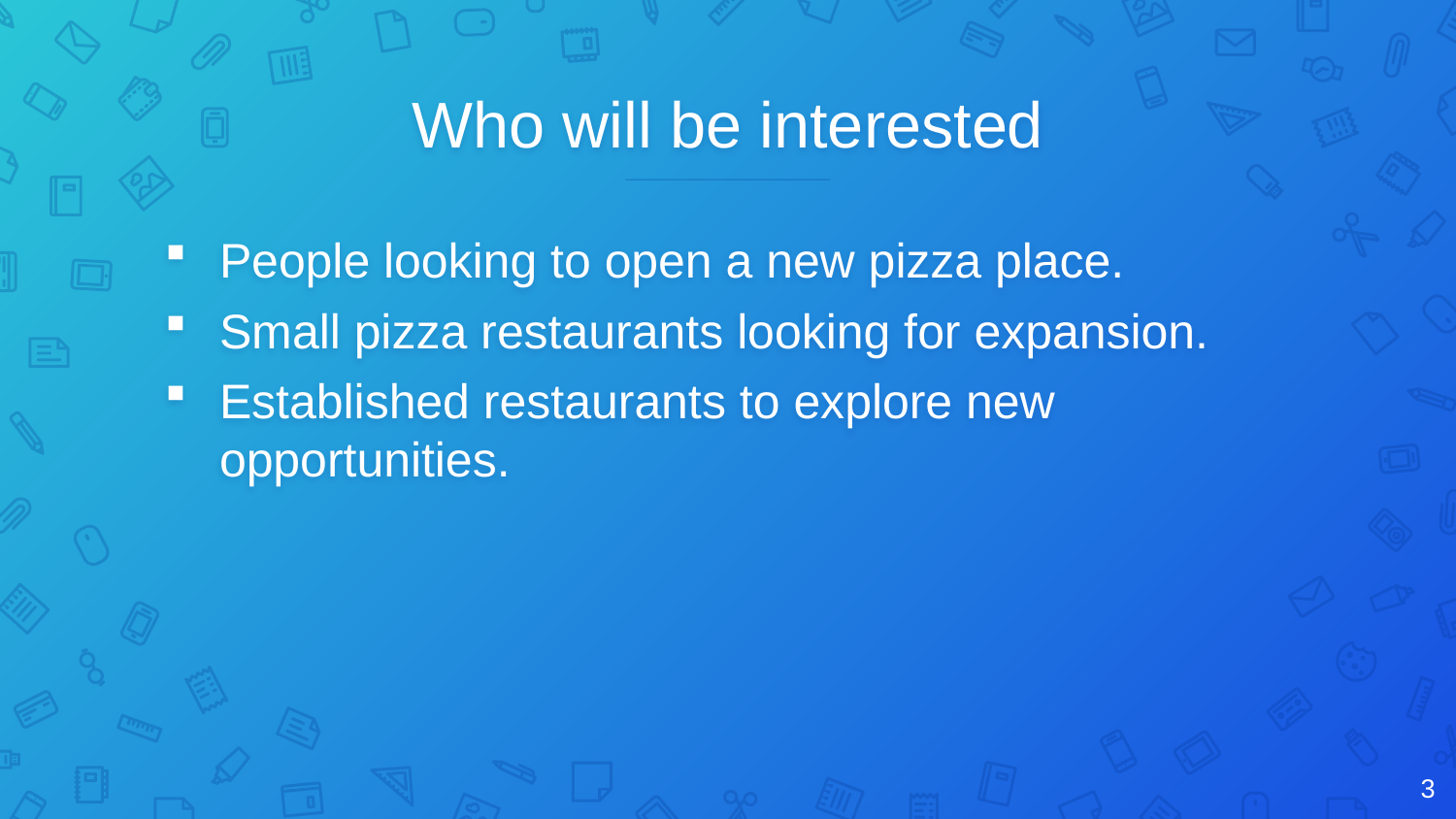

# Who will be interested
People looking to open a new pizza place.
Small pizza restaurants looking for expansion.
Established restaurants to explore new opportunities.

3